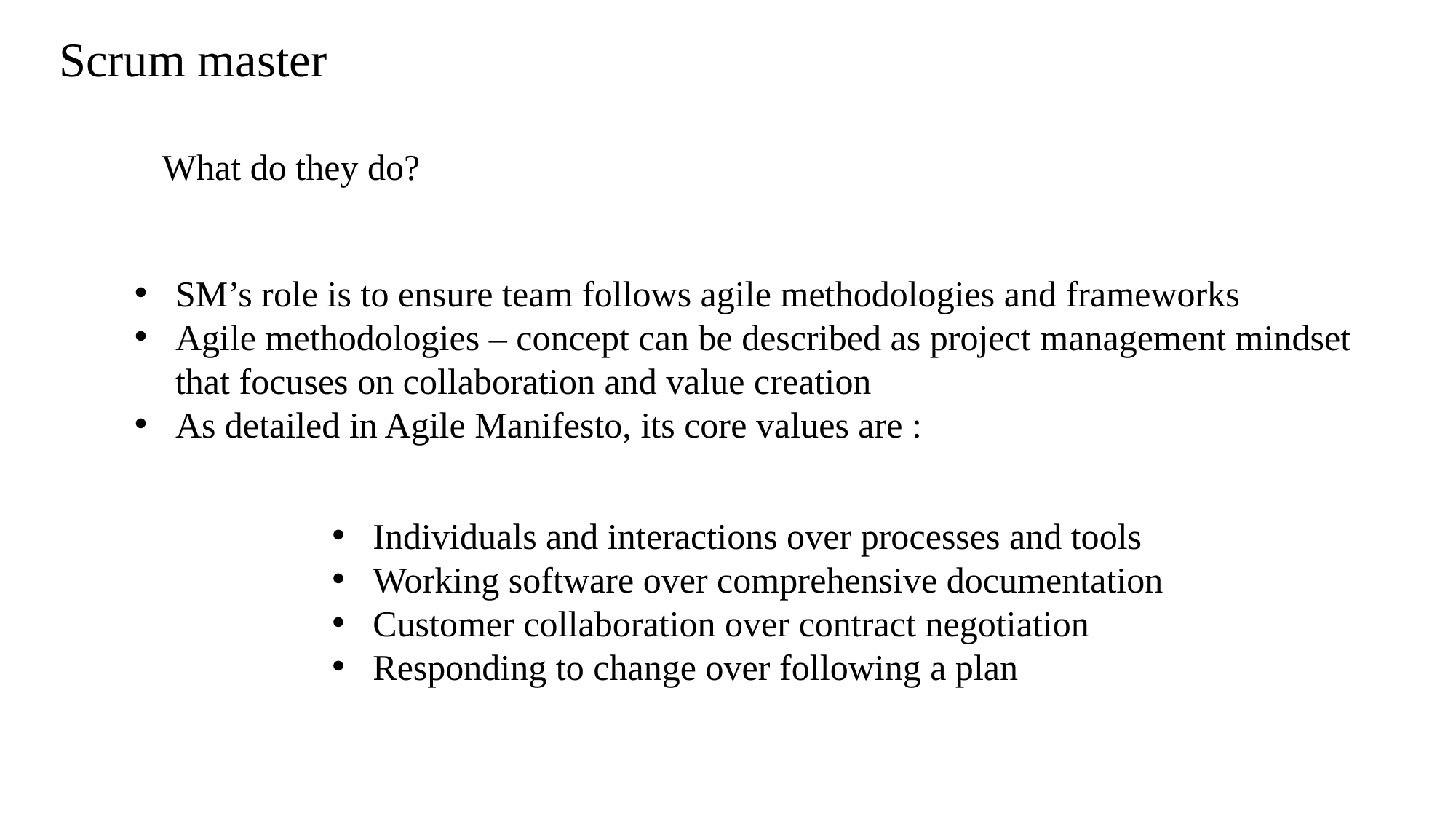

Scrum master
What do they do?
SM’s role is to ensure team follows agile methodologies and frameworks
Agile methodologies – concept can be described as project management mindset that focuses on collaboration and value creation
As detailed in Agile Manifesto, its core values are :
Individuals and interactions over processes and tools
Working software over comprehensive documentation
Customer collaboration over contract negotiation
Responding to change over following a plan